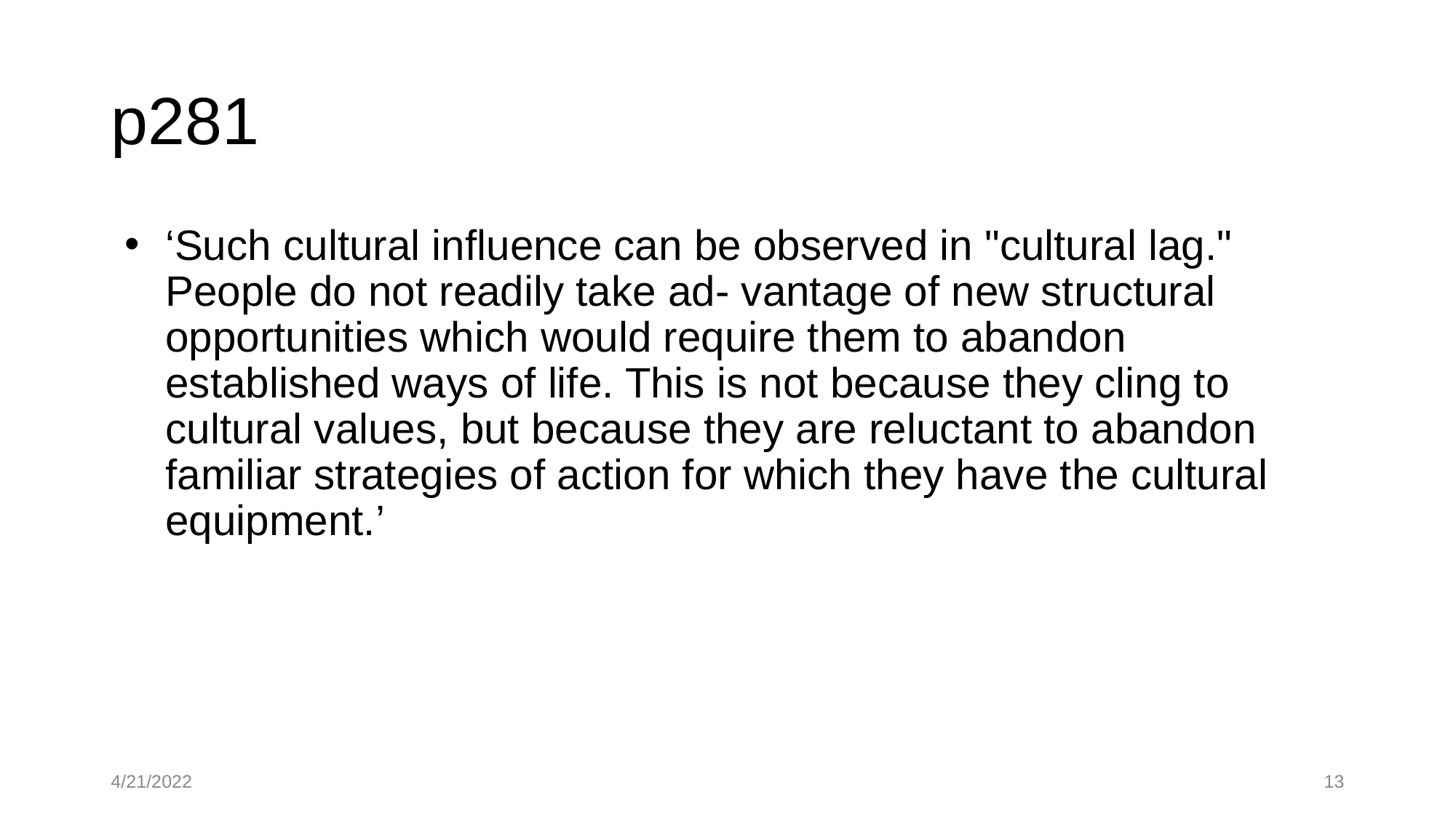

# p281
‘Such cultural influence can be observed in "cultural lag." People do not readily take ad- vantage of new structural opportunities which would require them to abandon established ways of life. This is not because they cling to cultural values, but because they are reluctant to abandon familiar strategies of action for which they have the cultural equipment.’
4/21/2022
13